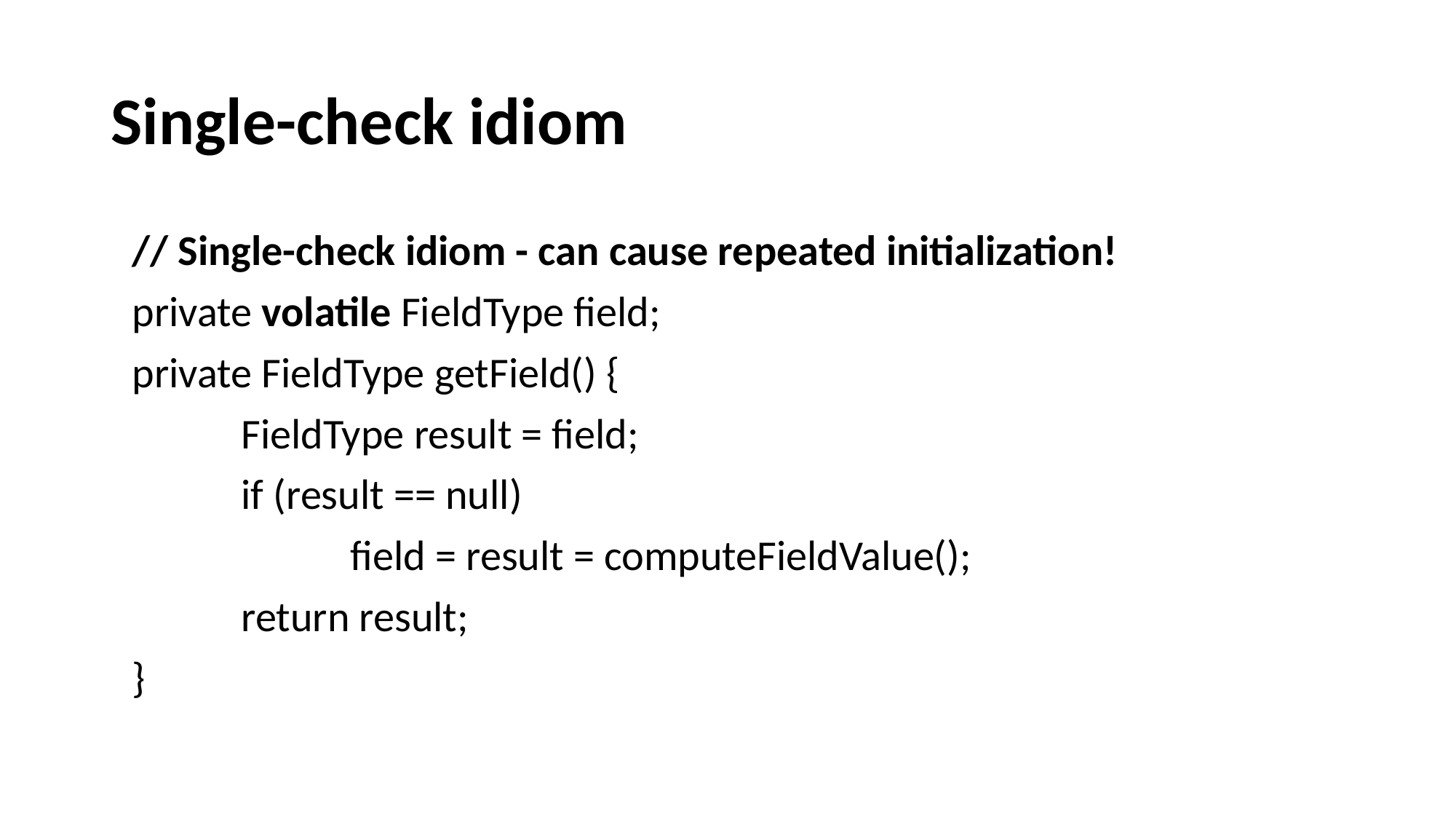

# Single-check idiom
// Single-check idiom - can cause repeated initialization!
private volatile FieldType field;
private FieldType getField() {
	FieldType result = field;
	if (result == null)
		field = result = computeFieldValue();
	return result;
}